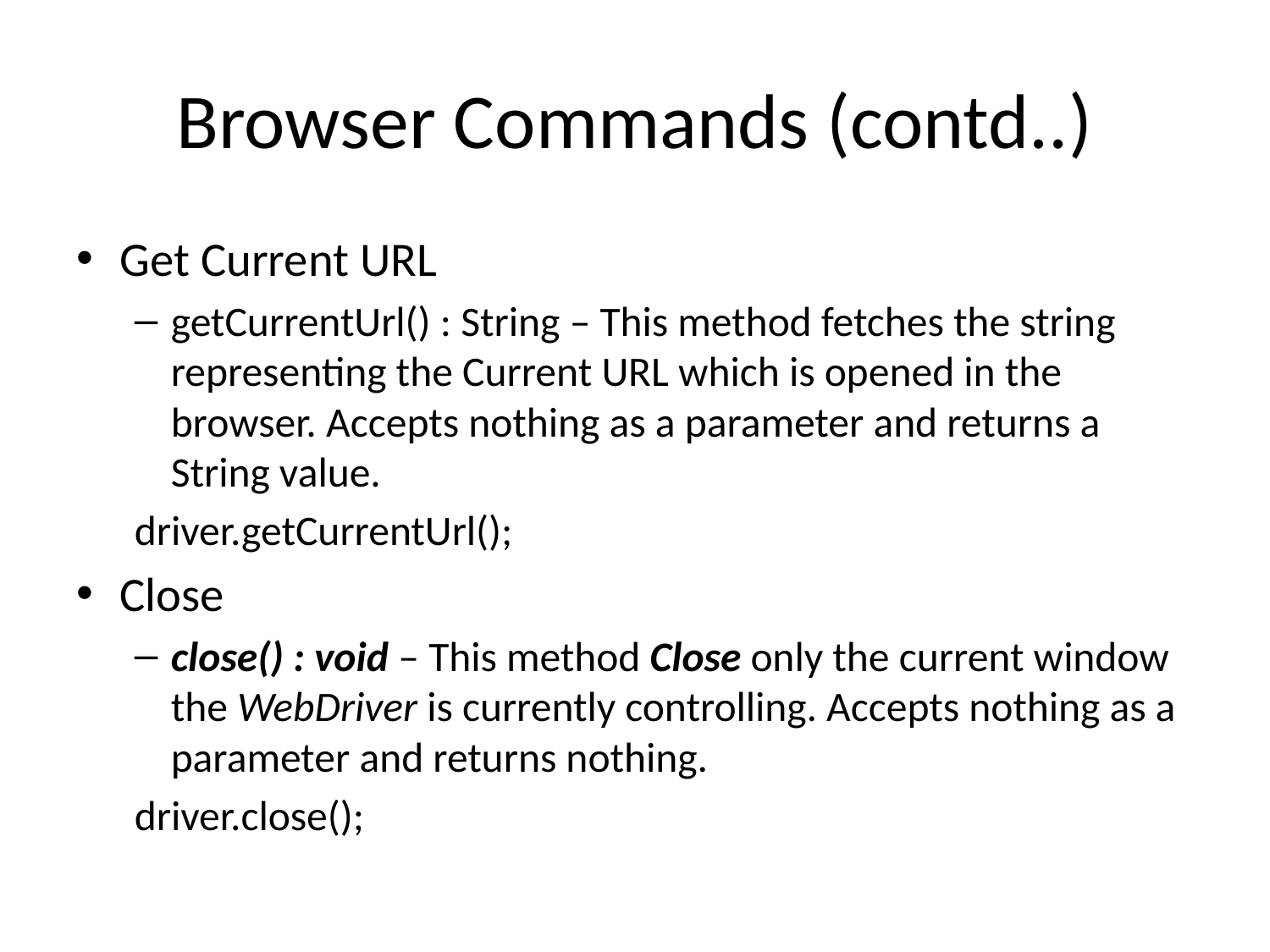

# Browser Commands (contd..)
Get Current URL
getCurrentUrl() : String – This method fetches the string representing the Current URL which is opened in the browser. Accepts nothing as a parameter and returns a String value.
	driver.getCurrentUrl();
Close
close() : void – This method Close only the current window the WebDriver is currently controlling. Accepts nothing as a parameter and returns nothing.
	driver.close();